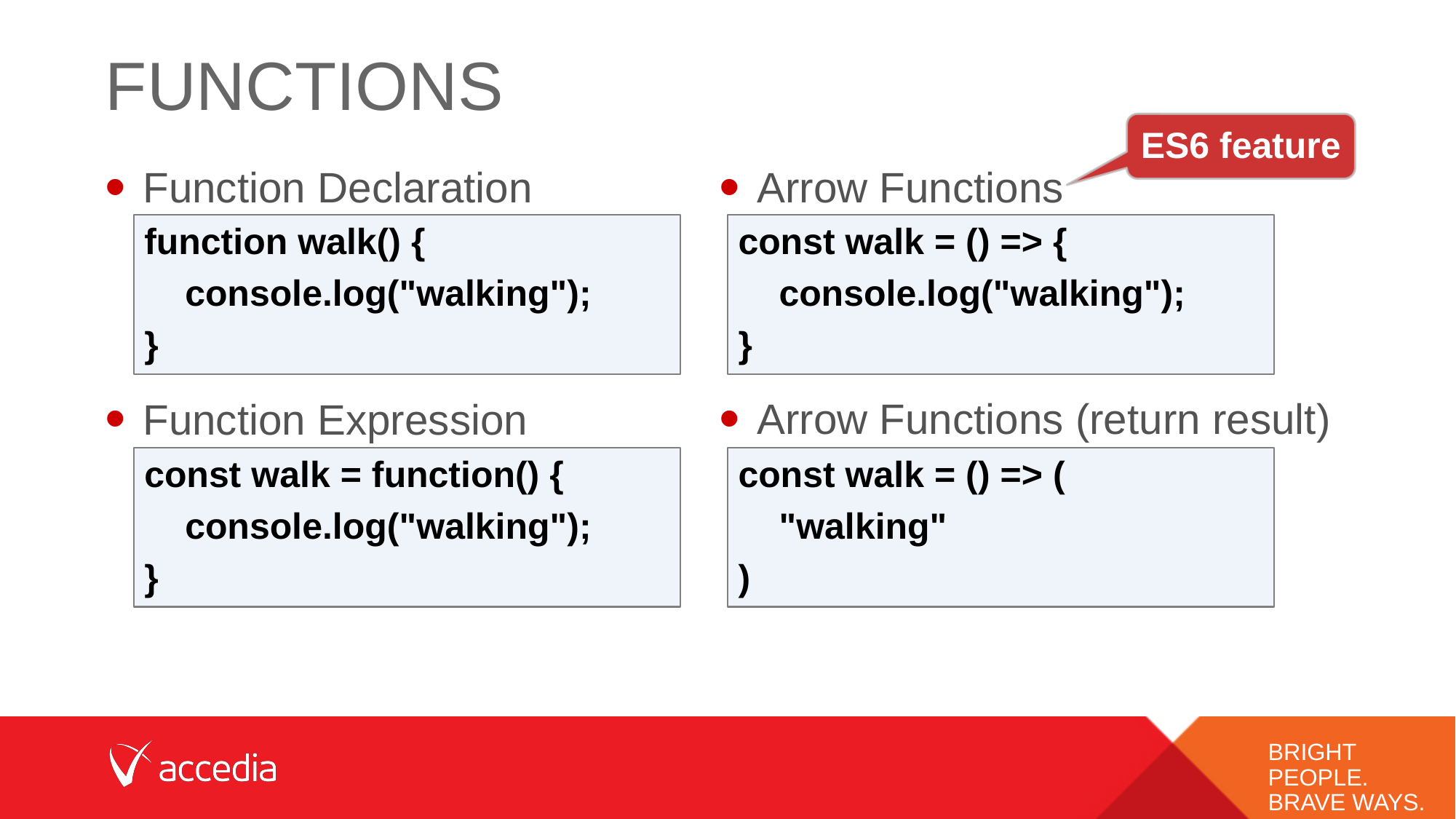

# functions
ES6 feature
Arrow Functions

Arrow Functions (return result)
Function Declaration

Function Expression

function walk() {
    console.log("walking");
}
const walk = () => {
    console.log("walking");
}
const walk = function() {
    console.log("walking");
}
const walk = () => (
    "walking"
)